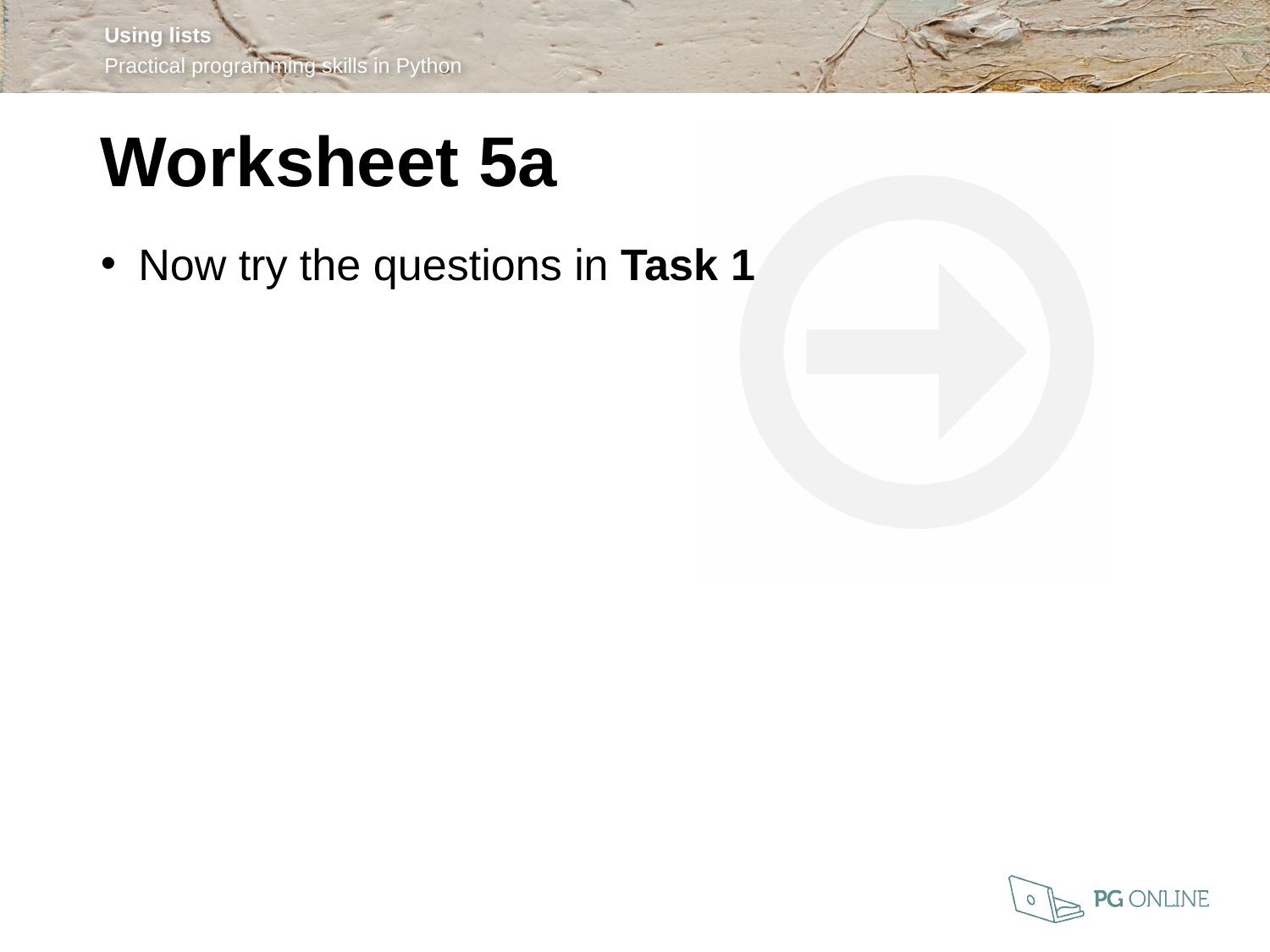

Worksheet 5a
Now try the questions in Task 1